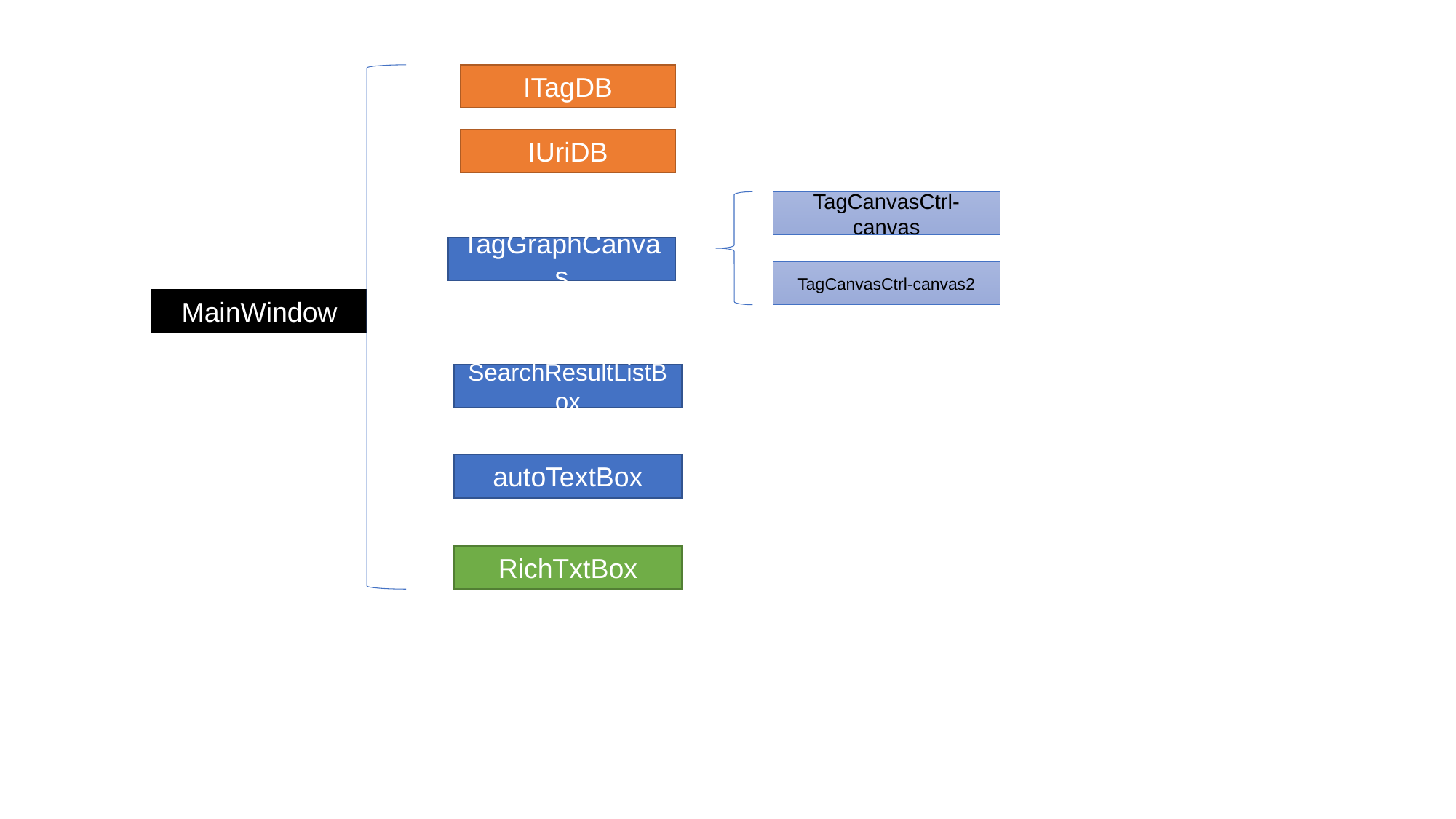

ITagDB
IUriDB

TagCanvasCtrl-canvas
TagGraphCanvas
TagCanvasCtrl-canvas2
MainWindow
SearchResultListBox
autoTextBox
RichTxtBox